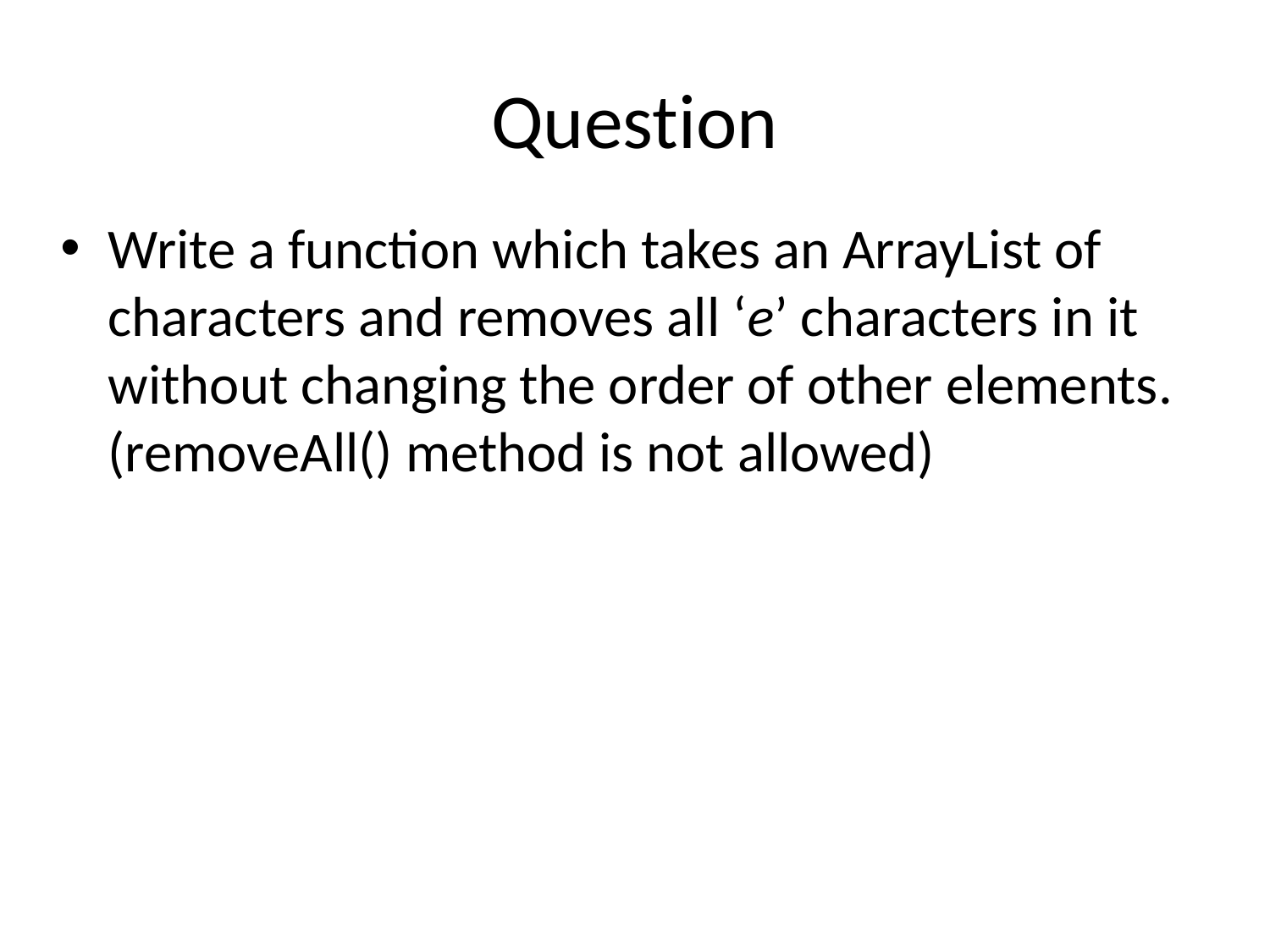

# Question
Write a function which takes an ArrayList of characters and removes all ‘e’ characters in it without changing the order of other elements. (removeAll() method is not allowed)